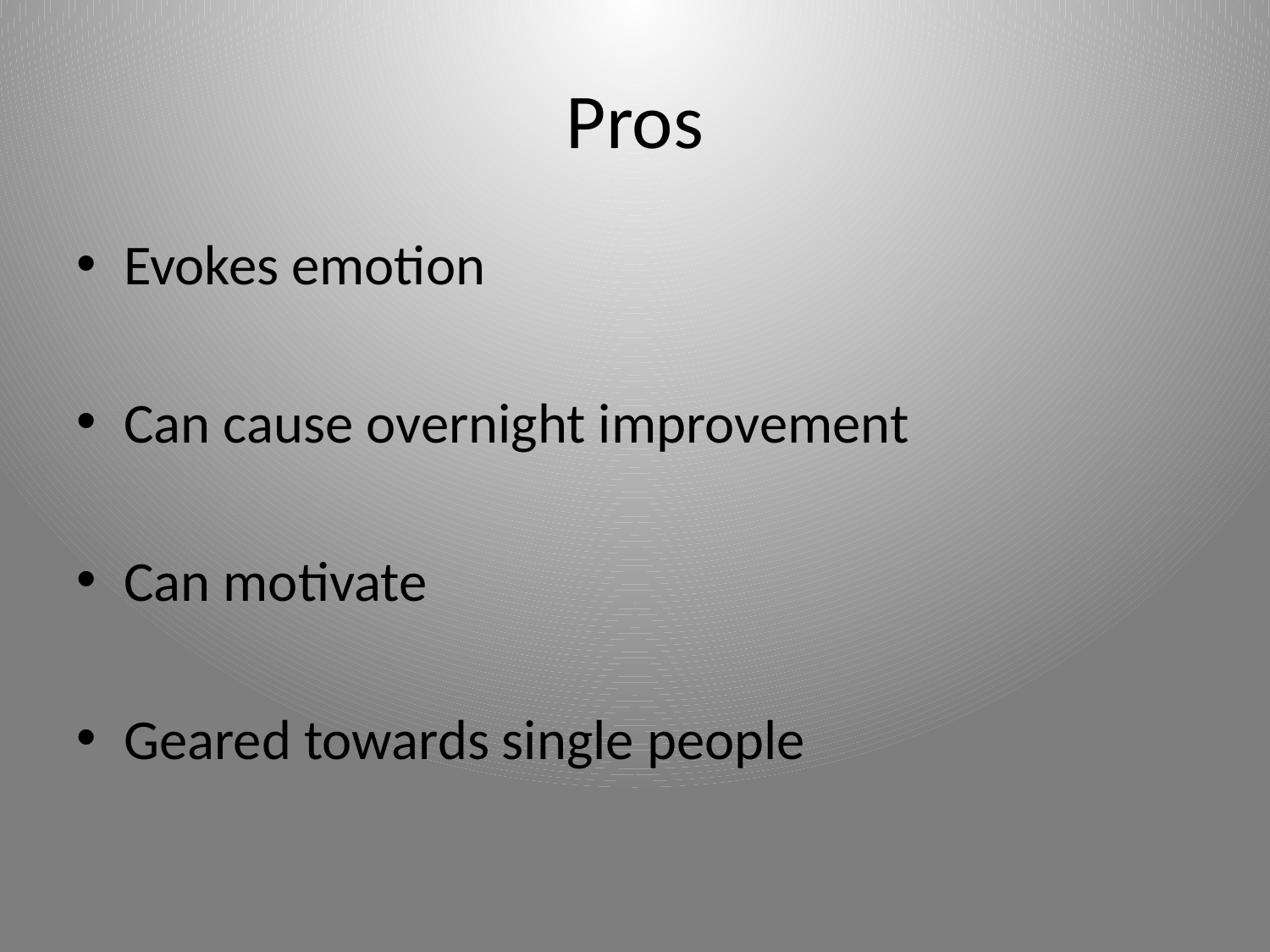

# Pros
Evokes emotion

Can cause overnight improvement

Can motivate

Geared towards single people